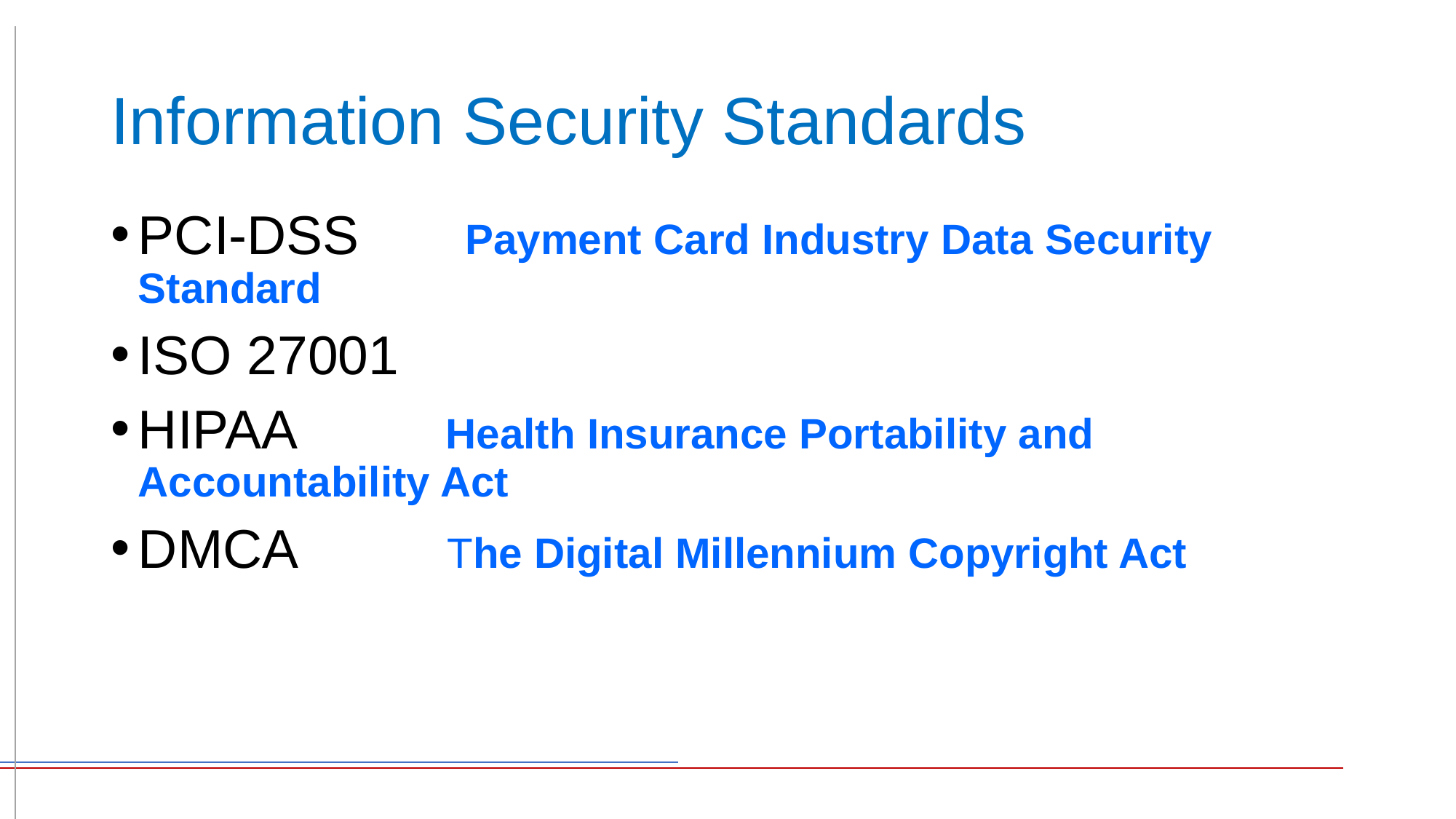

# Information Security Standards
PCI-DSS       Payment Card Industry Data Security Standard
ISO 27001
HIPAA          Health Insurance Portability and Accountability Act
DMCA          The Digital Millennium Copyright Act